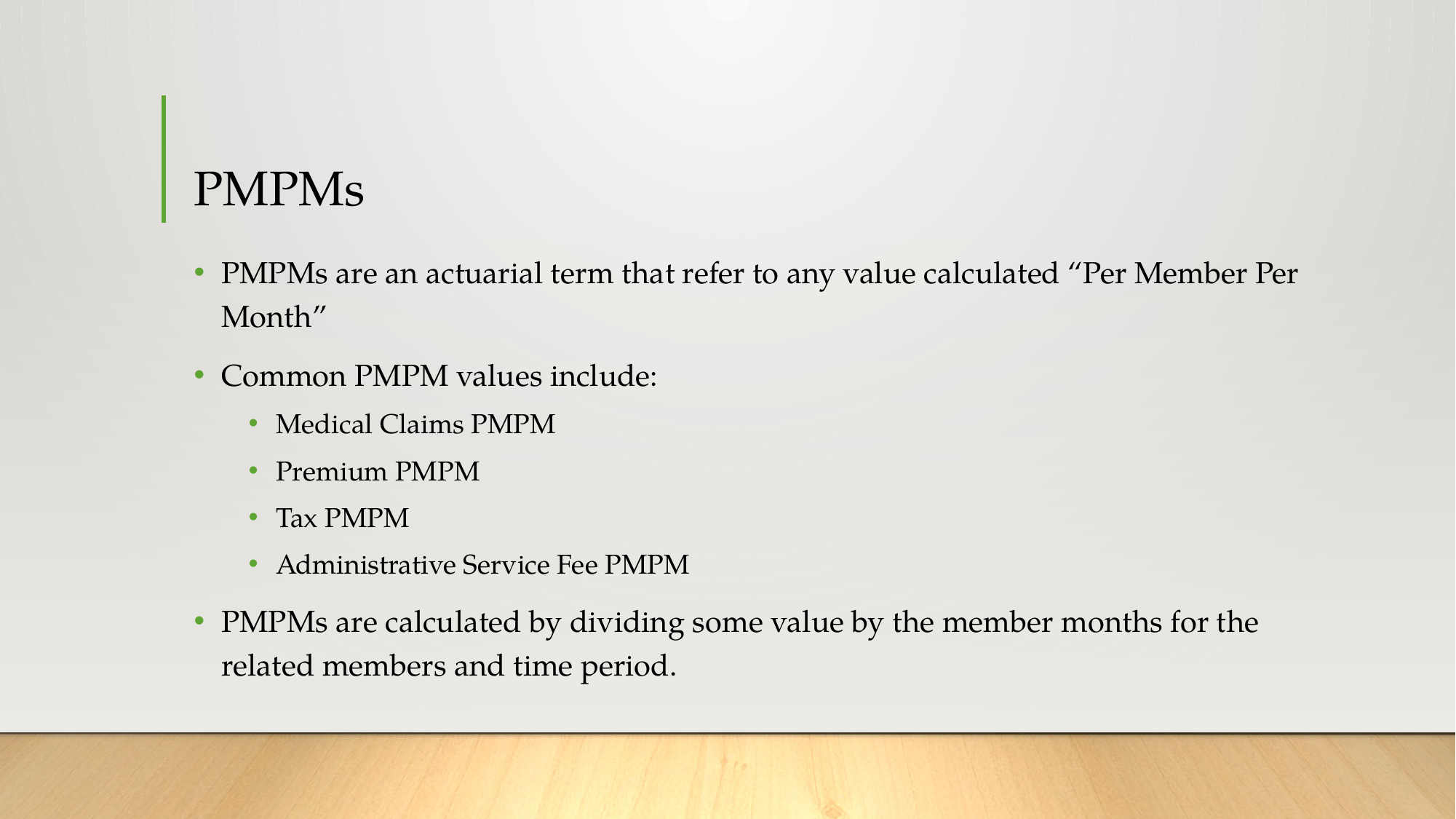

# PMPMs
PMPMs are an actuarial term that refer to any value calculated “Per Member Per Month”
Common PMPM values include:
Medical Claims PMPM
Premium PMPM
Tax PMPM
Administrative Service Fee PMPM
PMPMs are calculated by dividing some value by the member months for the related members and time period.